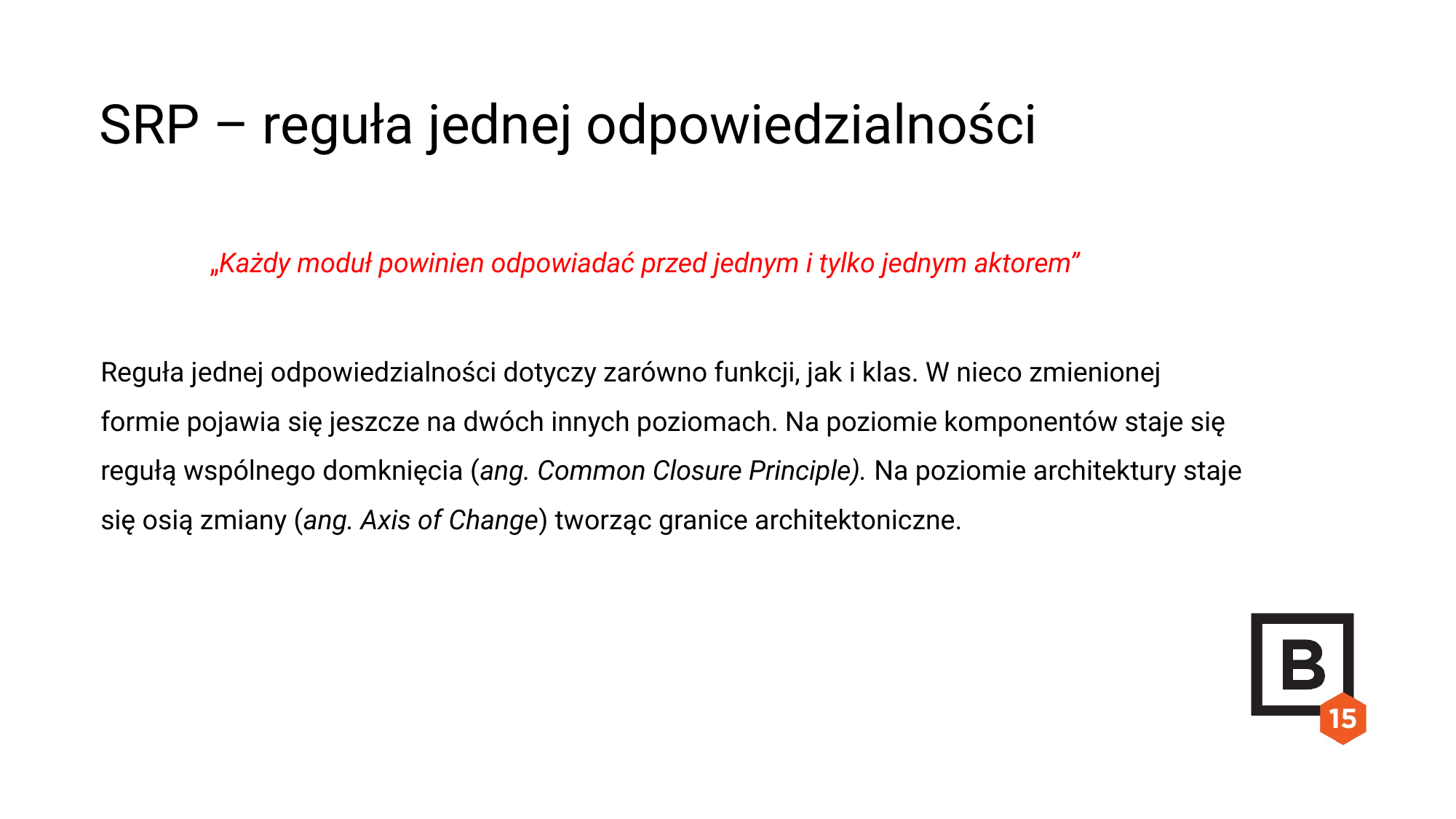

SRP – reguła jednej odpowiedzialności

	„Każdy moduł powinien odpowiadać przed jednym i tylko jednym aktorem”

Reguła jednej odpowiedzialności dotyczy zarówno funkcji, jak i klas. W nieco zmienionej formie pojawia się jeszcze na dwóch innych poziomach. Na poziomie komponentów staje się regułą wspólnego domknięcia (ang. Common Closure Principle). Na poziomie architektury staje się osią zmiany (ang. Axis of Change) tworząc granice architektoniczne.